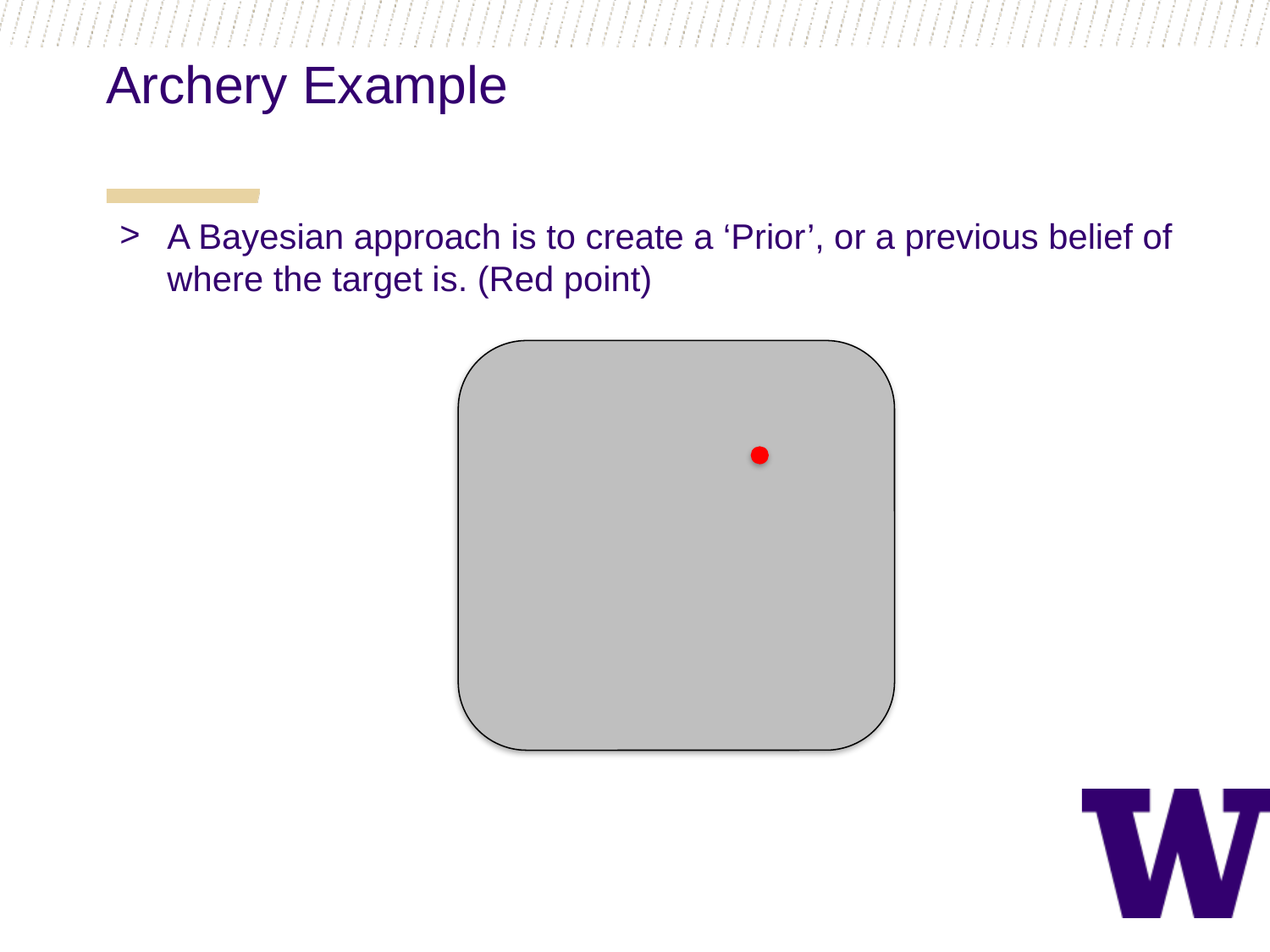

Archery Example
A Bayesian approach is to create a ‘Prior’, or a previous belief of where the target is. (Red point)